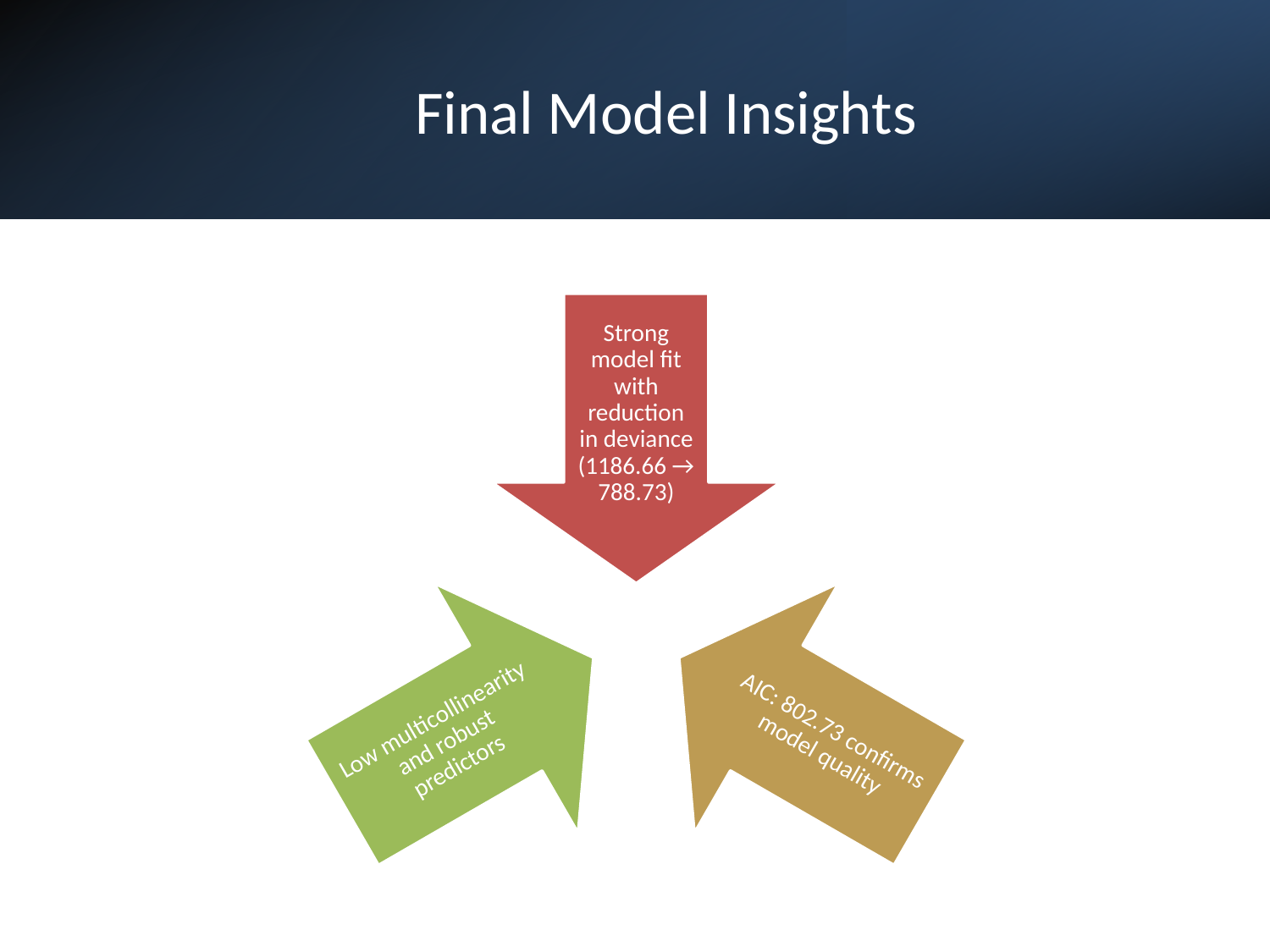

# Final Model Insights
Strong model fit with reduction in deviance (1186.66 → 788.73)
AIC: 802.73 confirms model quality
Low multicollinearity and robust predictors